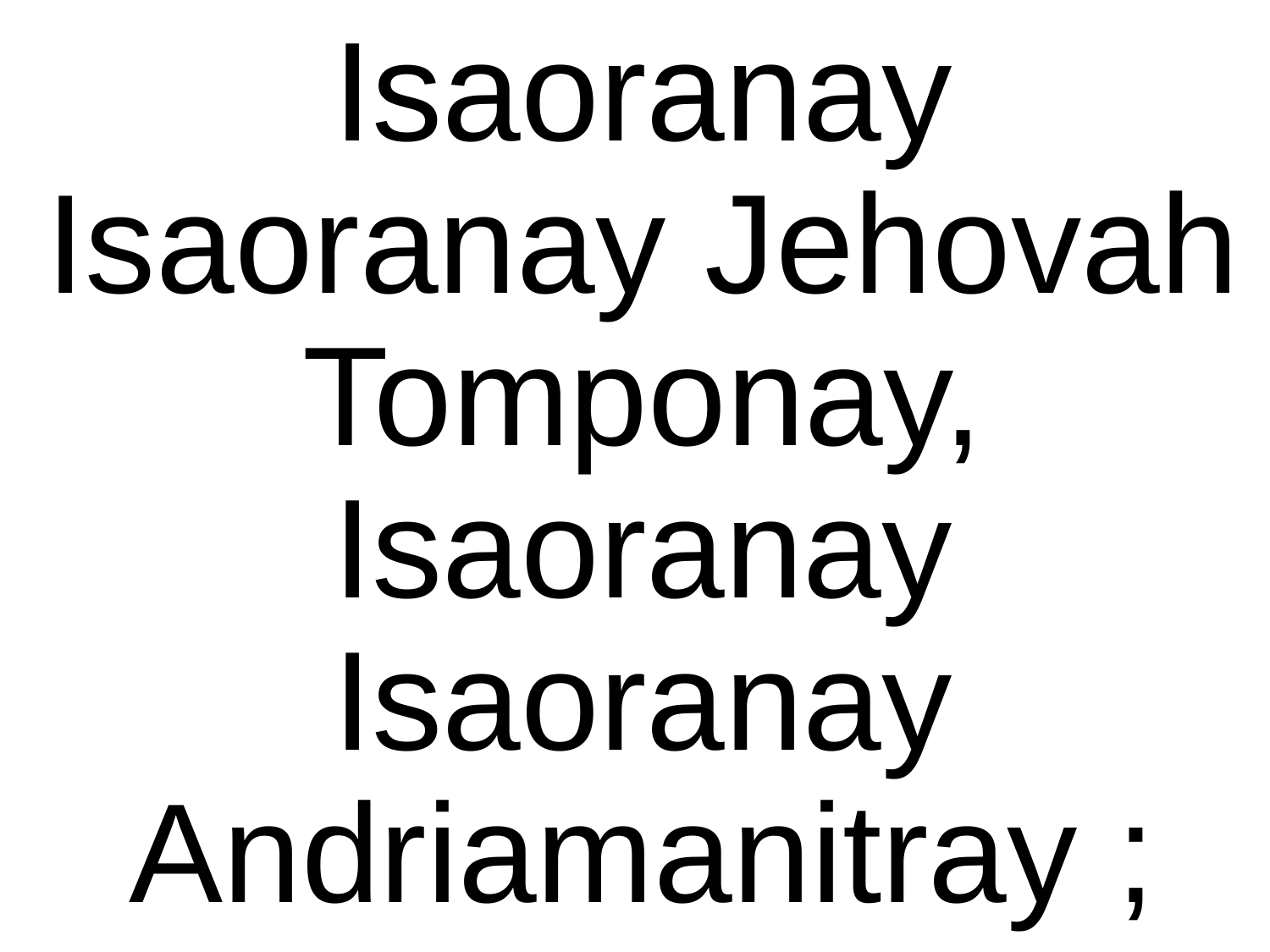

Isaoranay Isaoranay Jehovah Tomponay,
Isaoranay Isaoranay Andriamanitray ;